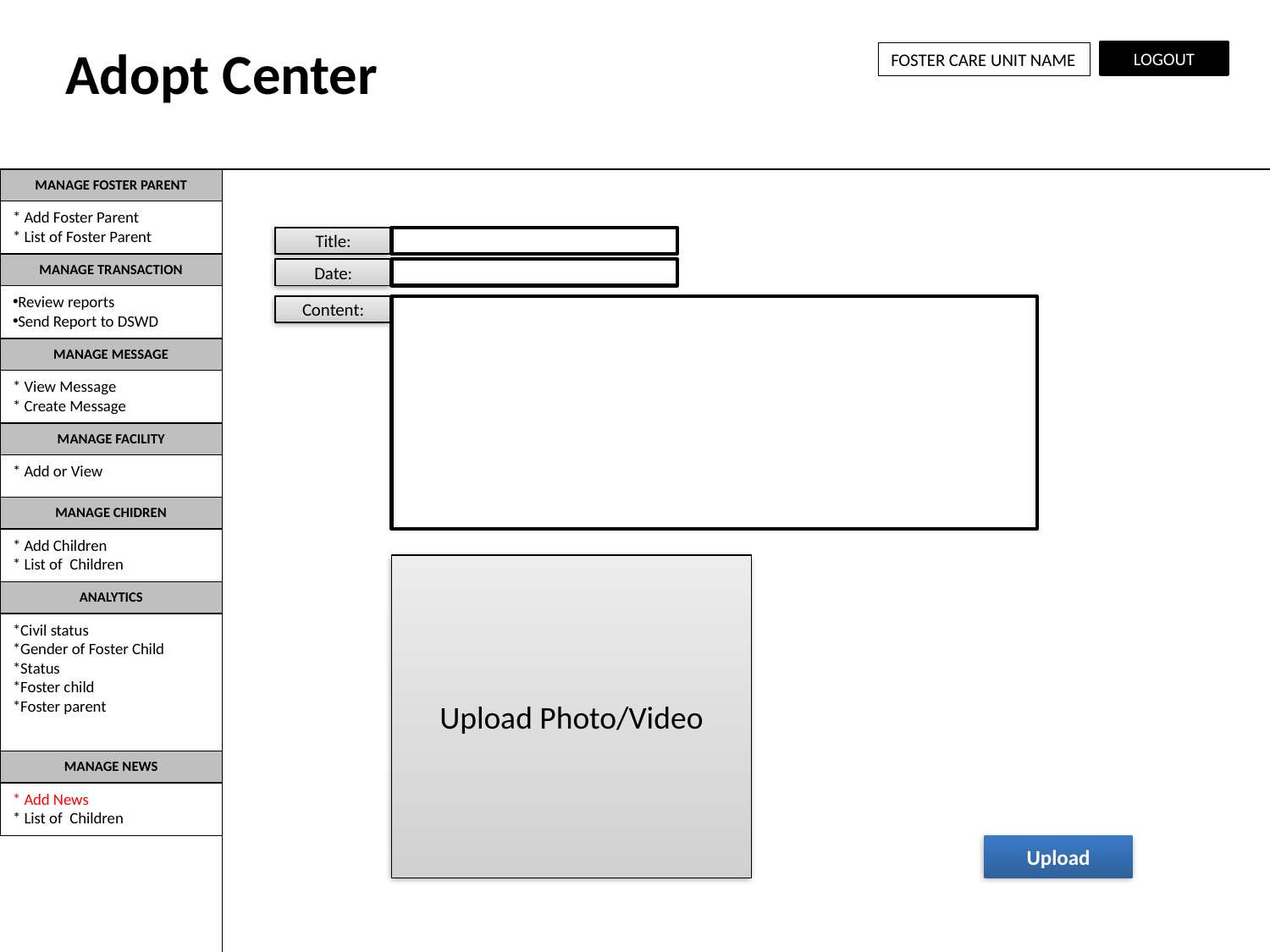

Adopt Center
FOSTER CARE UNIT NAME
LOGOUT
MANAGE FOSTER PARENT
* Add Foster Parent
* List of Foster Parent
Title:

MANAGE TRANSACTION
Date:

Review reports
Send Report to DSWD
Content:

MANAGE MESSAGE
* View Message
* Create Message
MANAGE FACILITY
* Add or View
MANAGE CHIDREN
* Add Children
* List of  Children
Upload Photo/Video
ANALYTICS
*Civil status
*Gender of Foster Child
*Status
*Foster child
*Foster parent

MANAGE NEWS
* Add News
* List of  Children
Upload